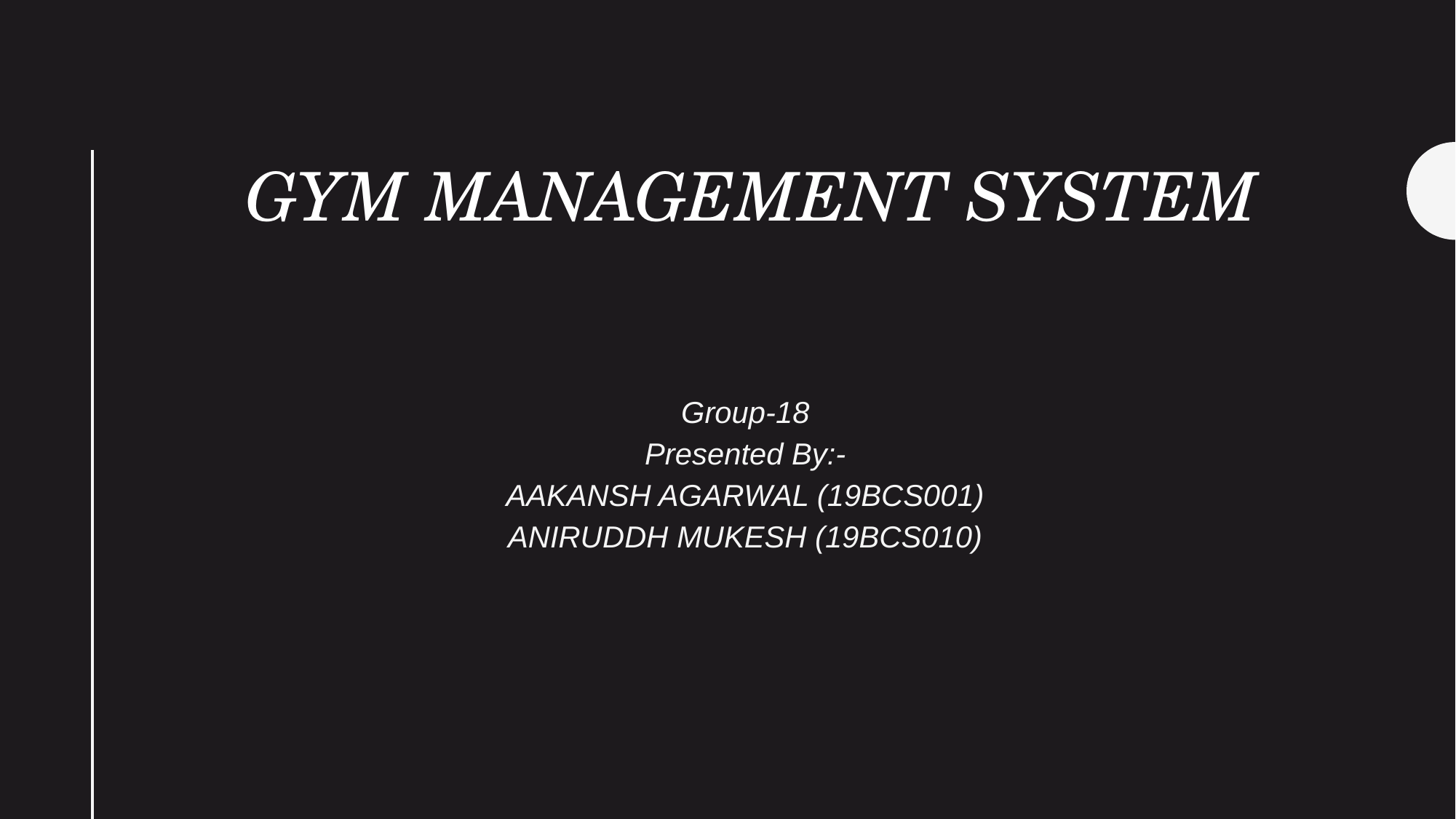

# GYM MANAGEMENT SYSTEM
Group-18
Presented By:-
AAKANSH AGARWAL (19BCS001)
ANIRUDDH MUKESH (19BCS010)